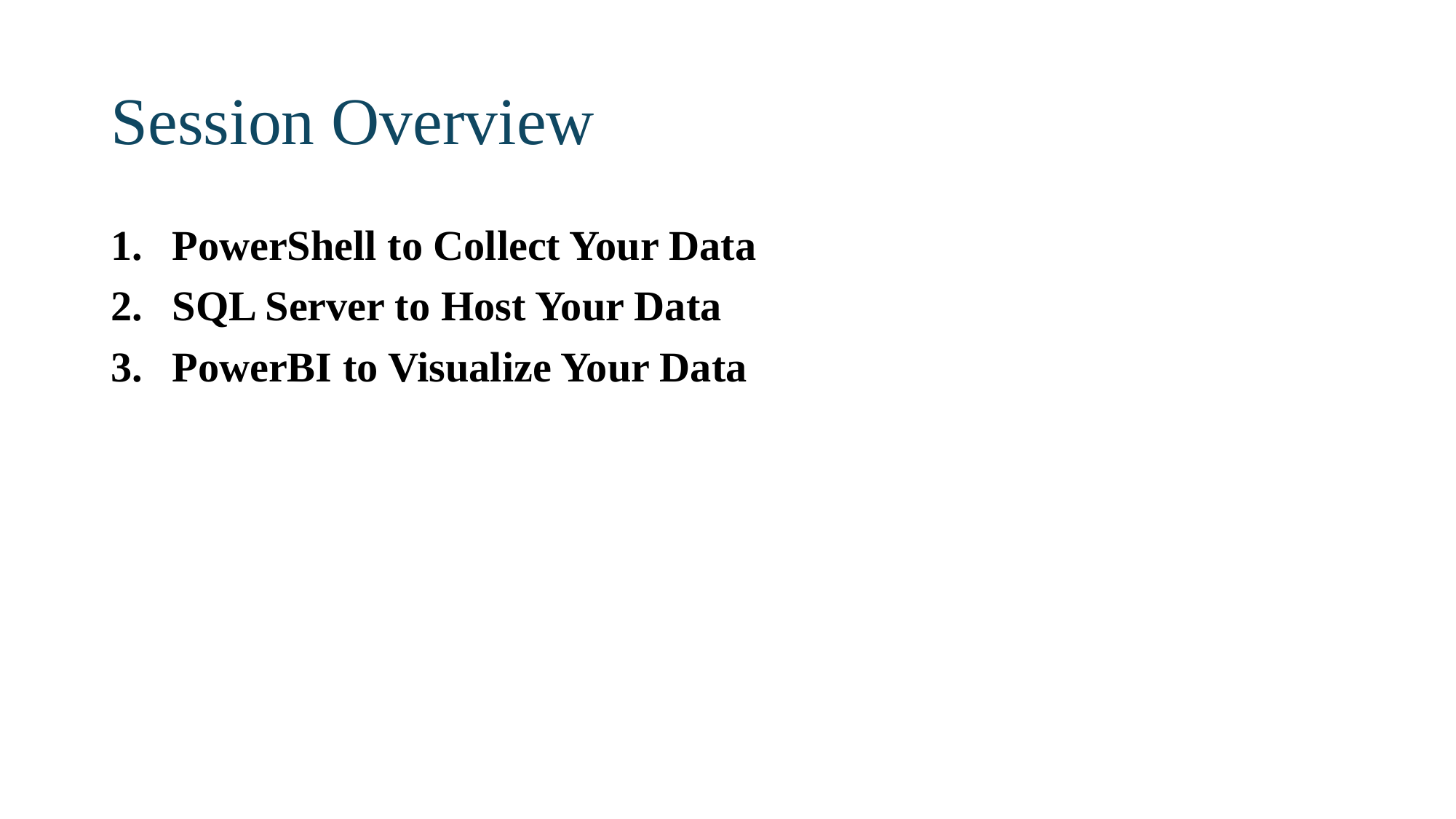

# Session Overview
PowerShell to Collect Your Data
SQL Server to Host Your Data
PowerBI to Visualize Your Data